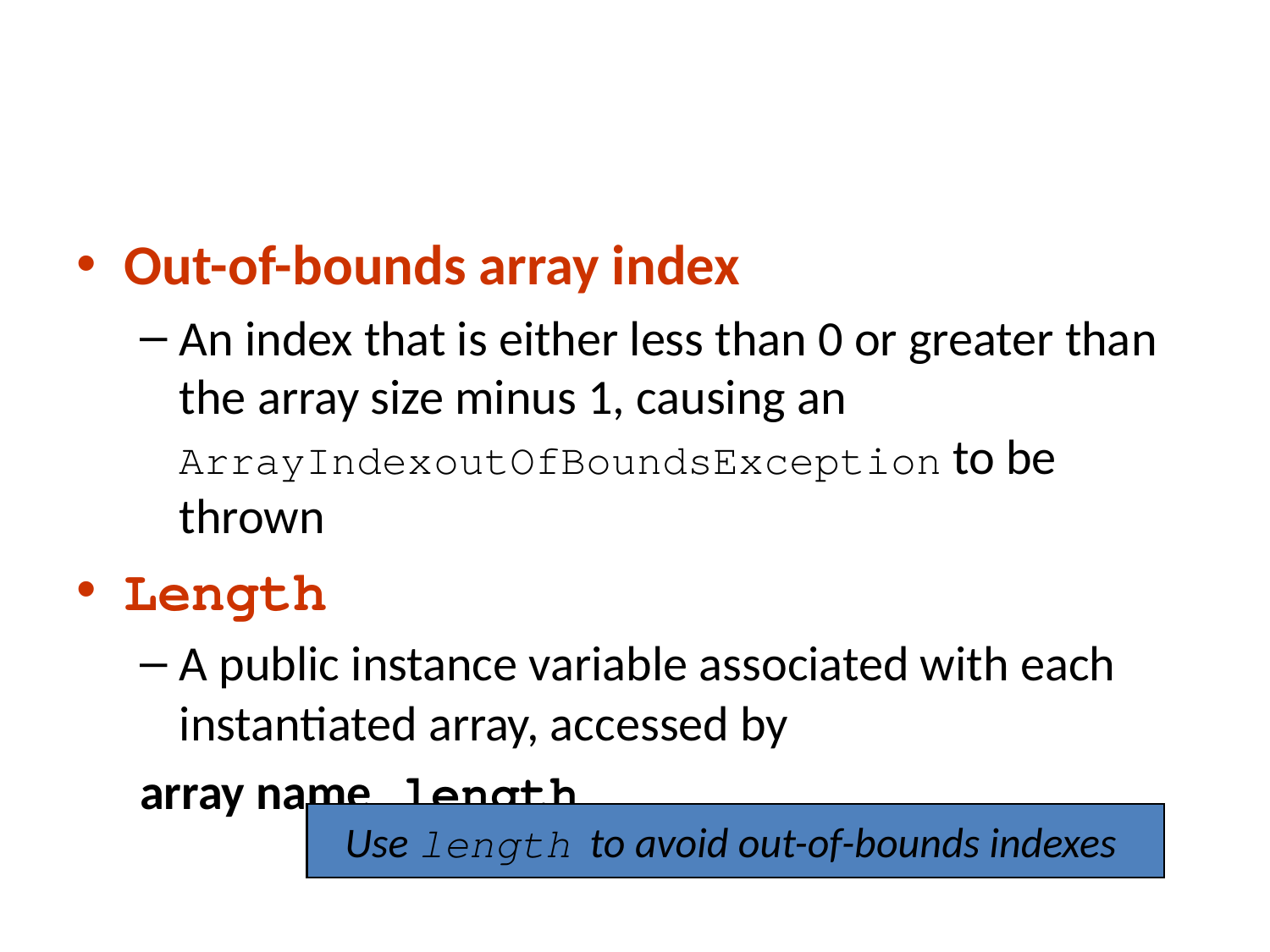

#
Out-of-bounds array index
An index that is either less than 0 or greater than the array size minus 1, causing an ArrayIndexoutOfBoundsException to be thrown
Length
A public instance variable associated with each instantiated array, accessed by
array name.length

Use length  to avoid out-of-bounds indexes